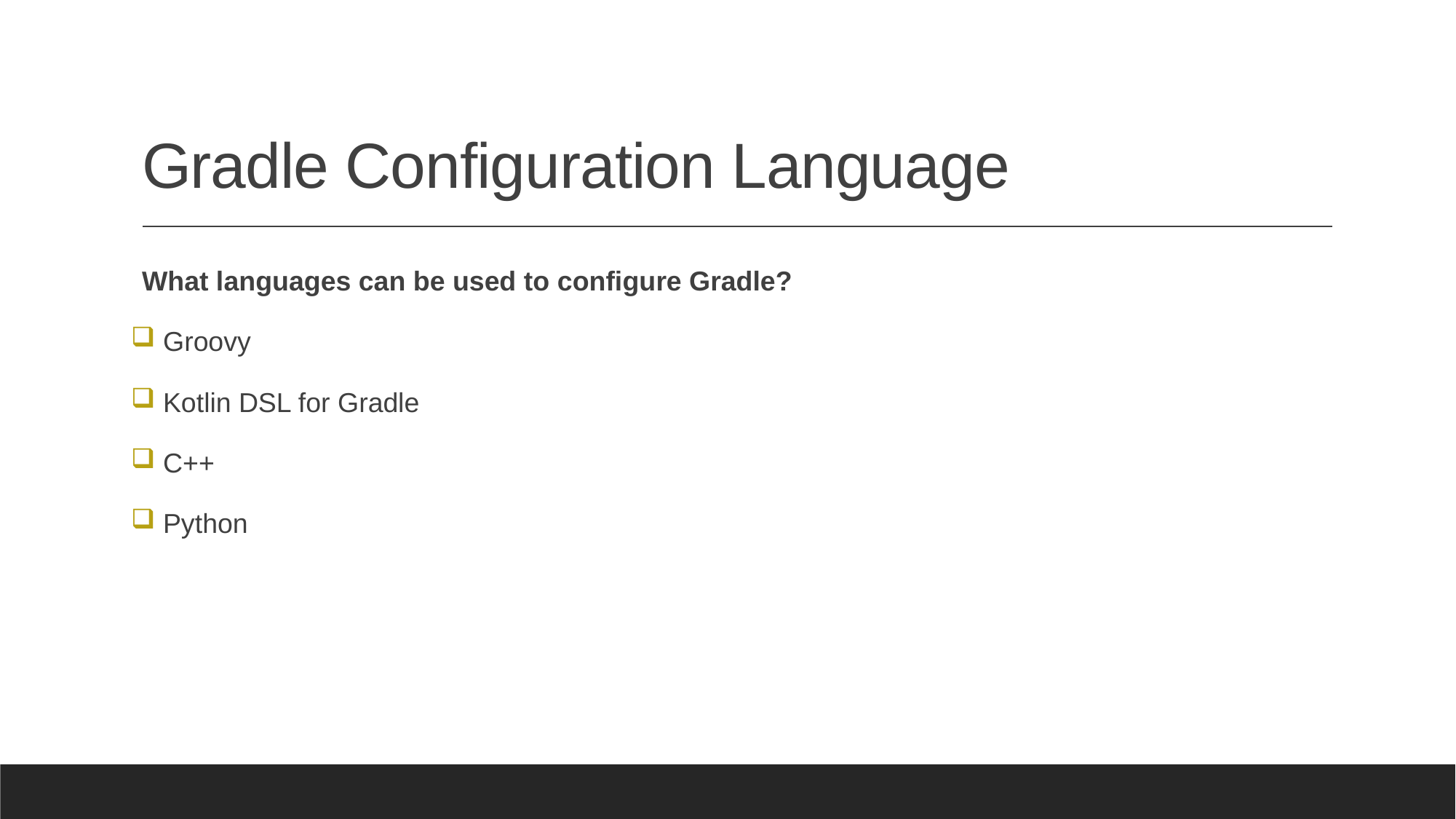

# Gradle Configuration Language
What languages can be used to configure Gradle?
 Groovy
 Kotlin DSL for Gradle
 C++
 Python